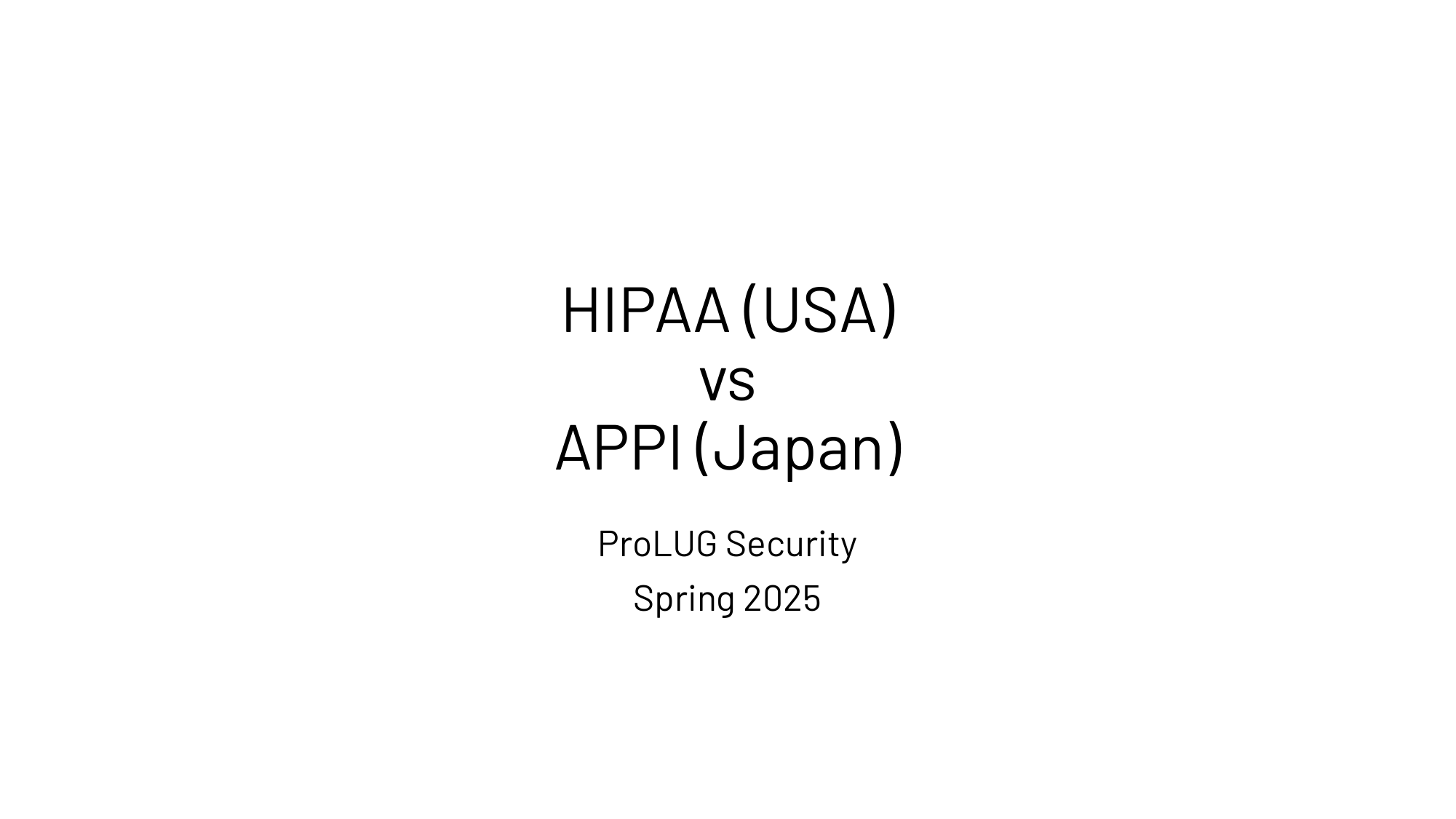

# HIPAA (USA) vs APPI (Japan)
ProLUG Security
Spring 2025